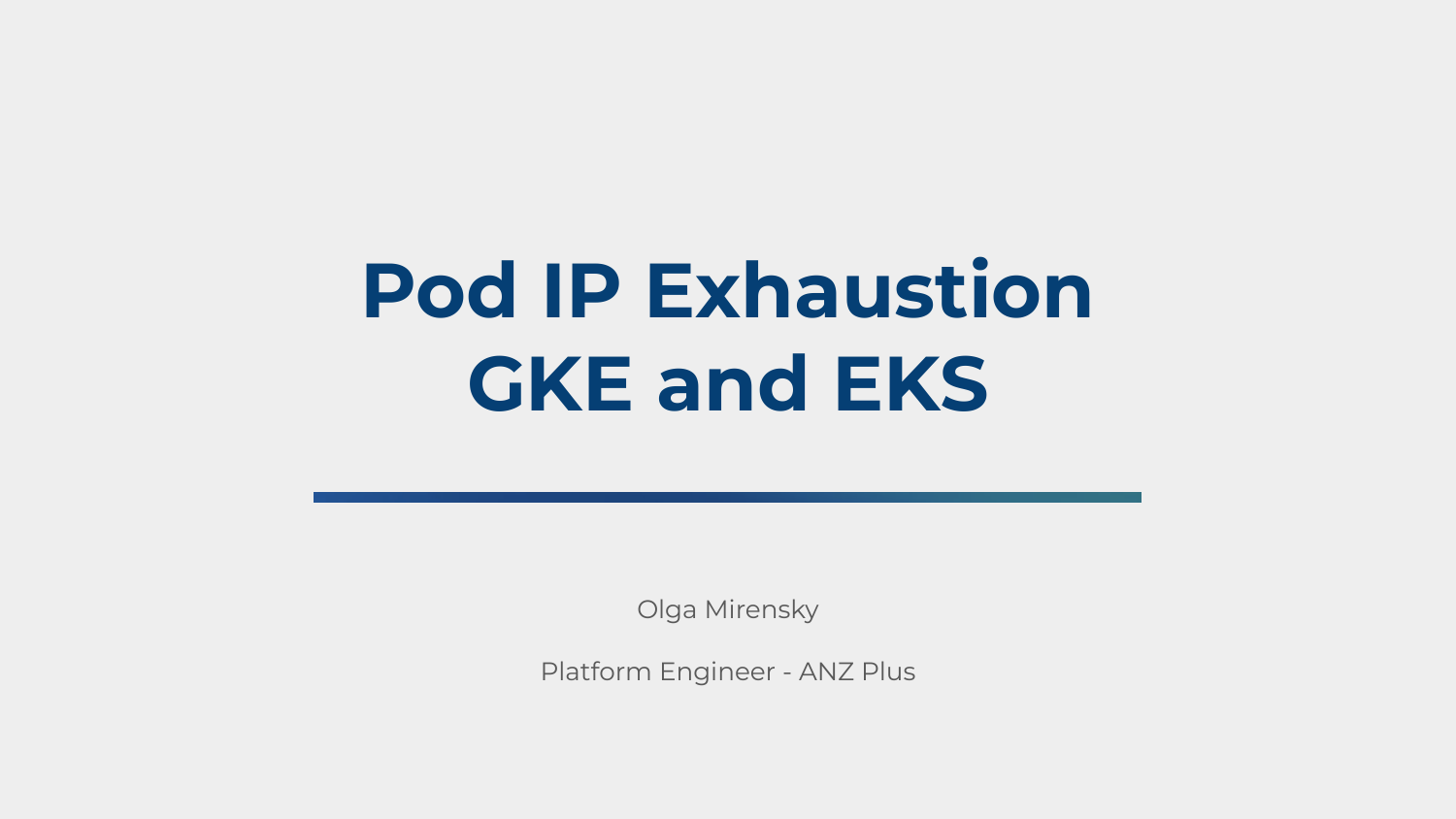

# Pod IP Exhaustion
GKE and EKS
Olga Mirensky
Platform Engineer - ANZ Plus